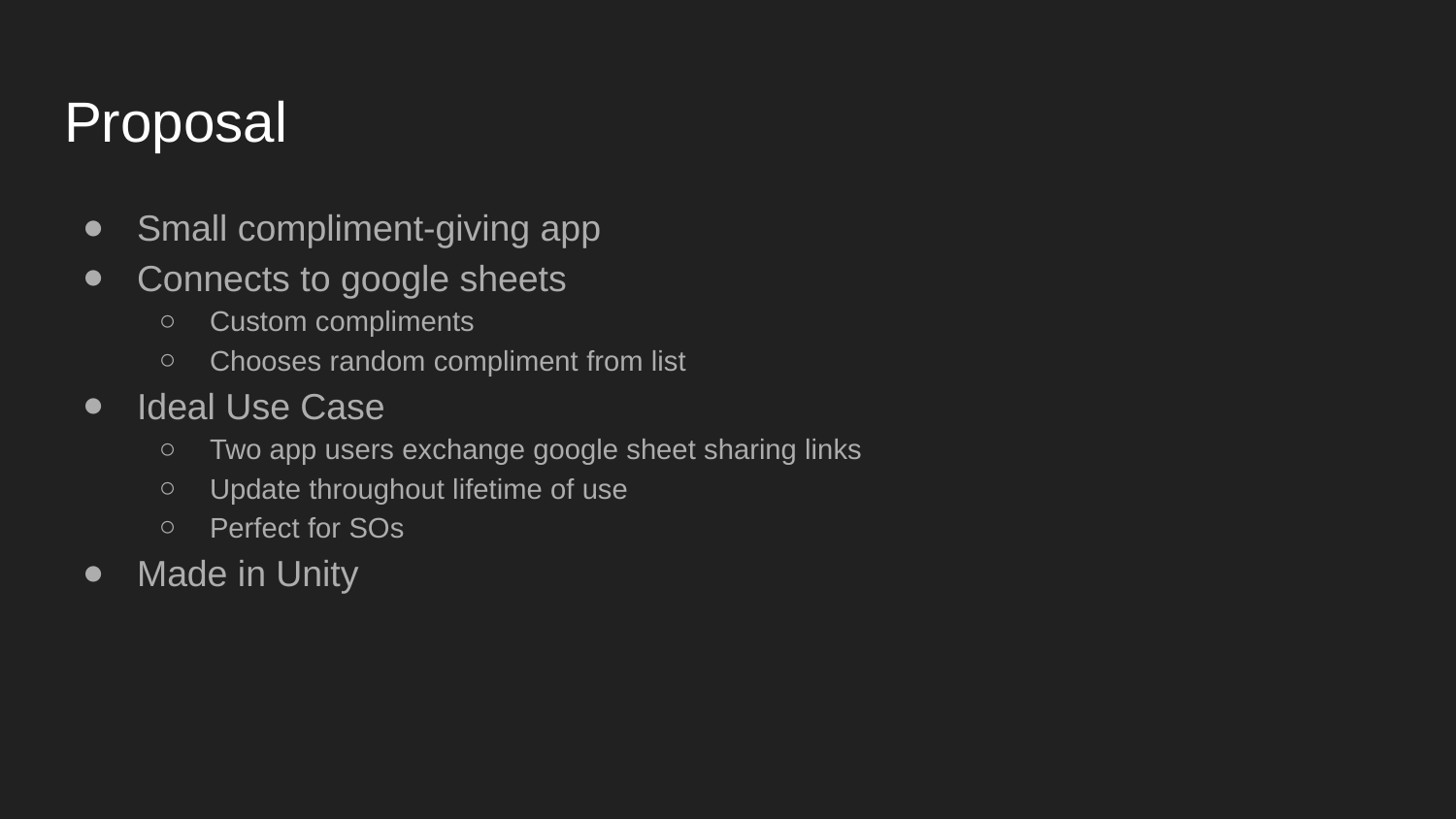

# Proposal
Small compliment-giving app
Connects to google sheets
Custom compliments
Chooses random compliment from list
Ideal Use Case
Two app users exchange google sheet sharing links
Update throughout lifetime of use
Perfect for SOs
Made in Unity